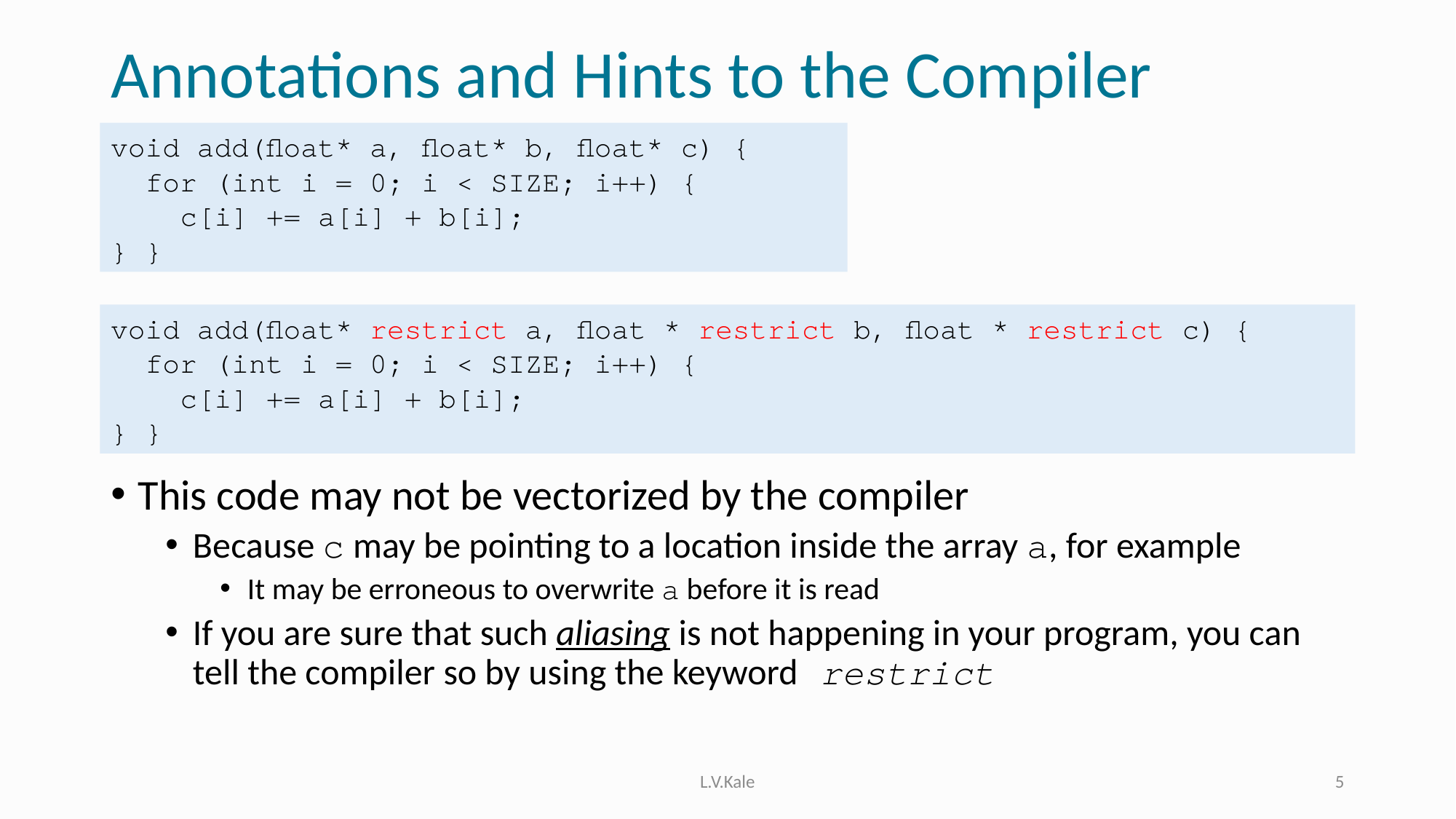

# Annotations and Hints to the Compiler
void add(float* a, float* b, float* c) {
  for (int i = 0; i < SIZE; i++) {
    c[i] += a[i] + b[i];
} }
void add(float* restrict a, float * restrict b, float * restrict c) {
  for (int i = 0; i < SIZE; i++) {
    c[i] += a[i] + b[i];
} }
This code may not be vectorized by the compiler
Because c may be pointing to a location inside the array a, for example
It may be erroneous to overwrite a before it is read
If you are sure that such aliasing is not happening in your program, you can tell the compiler so by using the keyword restrict
L.V.Kale
5